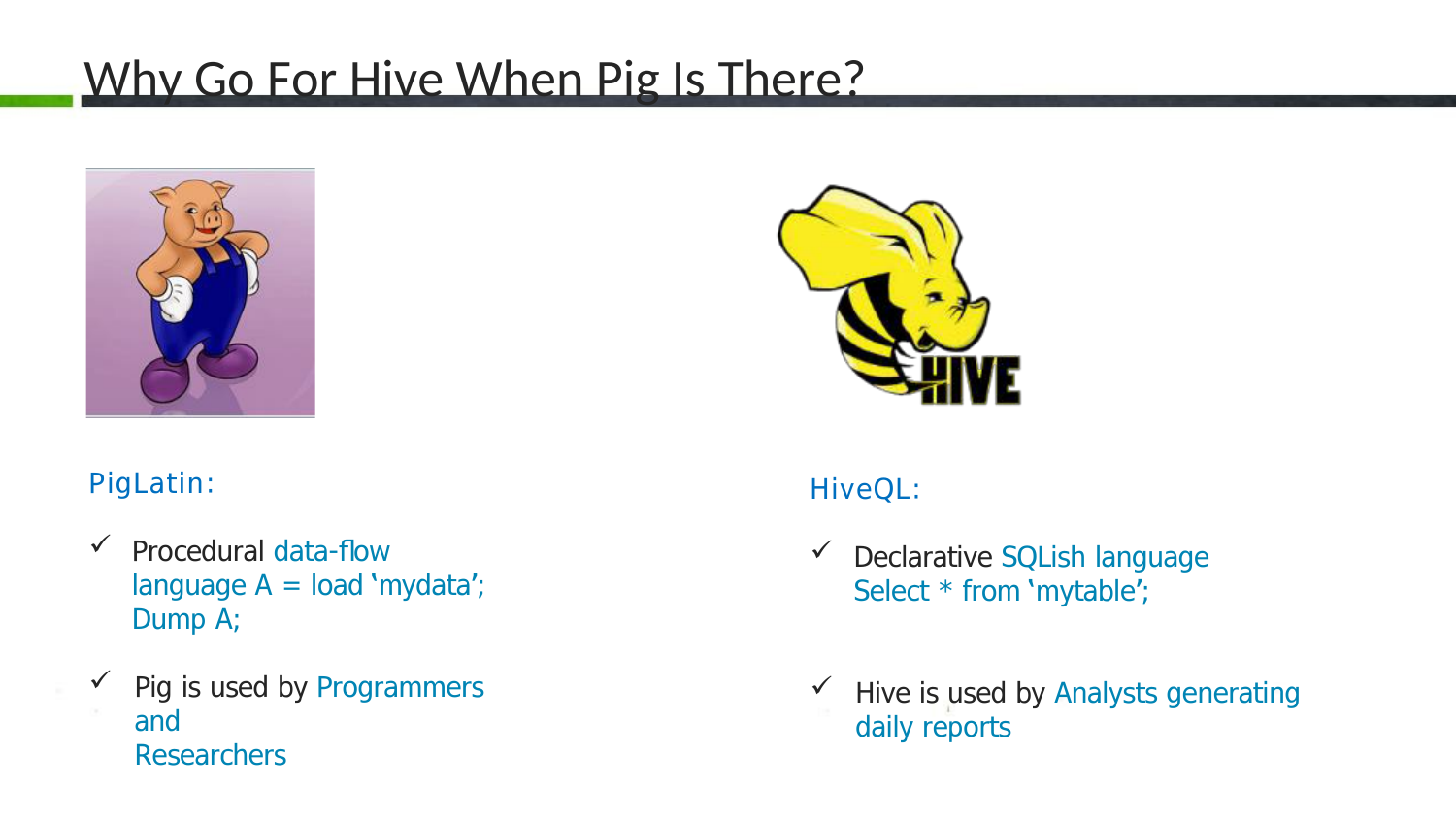

# Why Go For Hive When Pig Is There?

PigLatin:
HiveQL:
Procedural data-flow language A = load ‘mydata’;
Dump A;
Declarative SQLish language Select * from ‘mytable’;
Pig is used by Programmers and
Researchers
Hive is used by Analysts generating daily reports